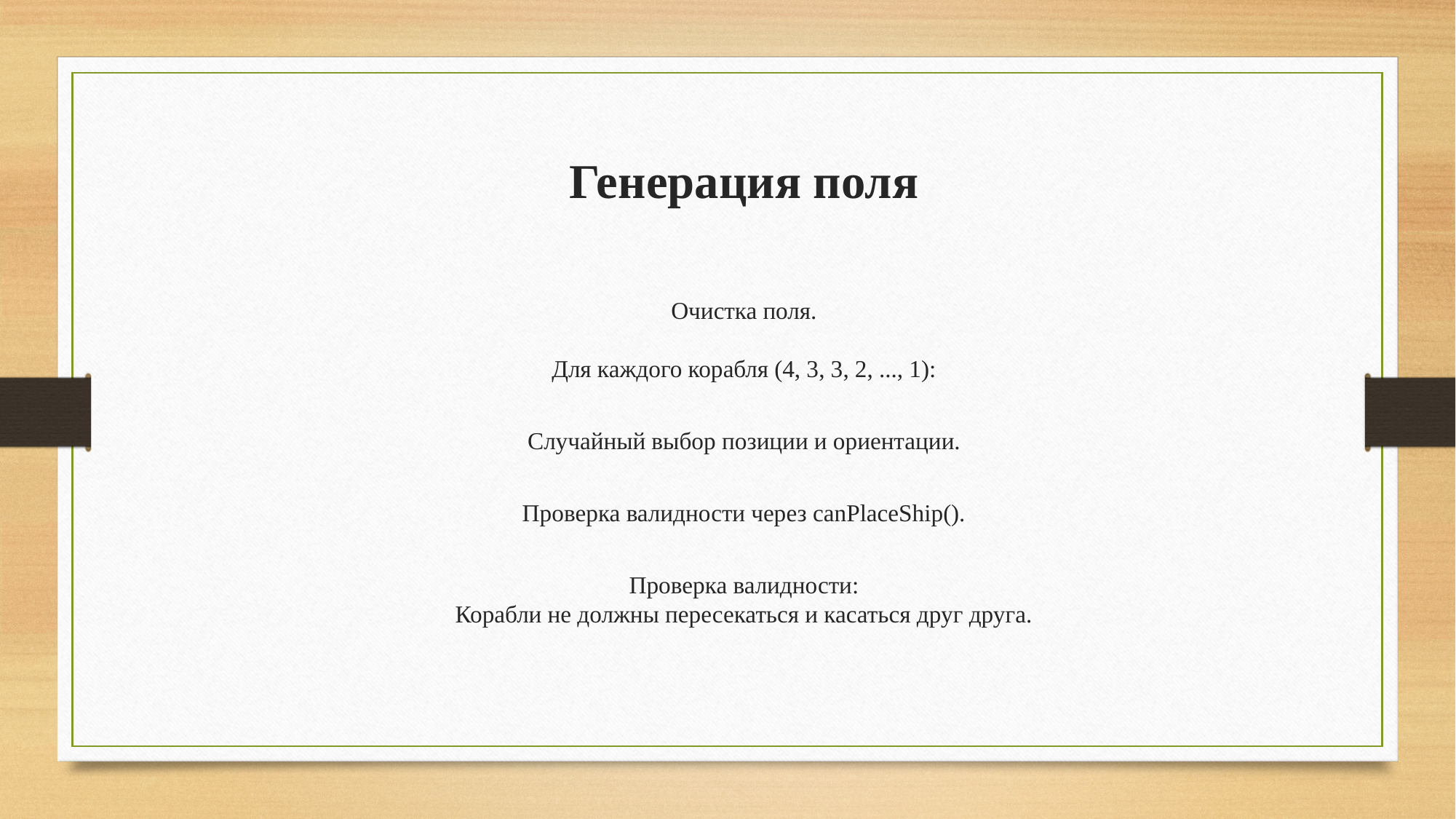

# Генерация поля
Очистка поля.
Для каждого корабля (4, 3, 3, 2, ..., 1):
Случайный выбор позиции и ориентации.
Проверка валидности через canPlaceShip().
Проверка валидности:
Корабли не должны пересекаться и касаться друг друга.